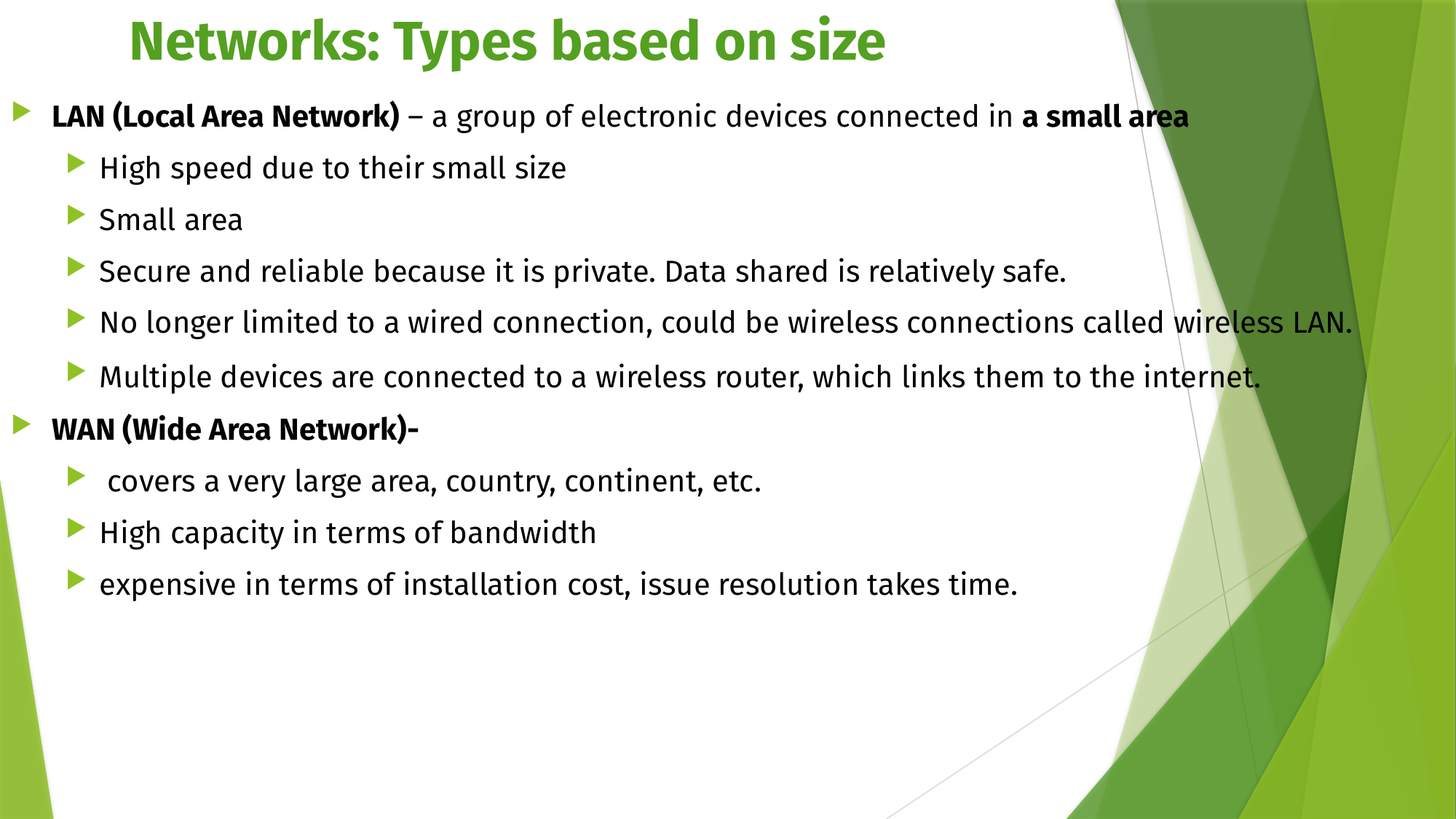

# Networks: Types based on size
LAN (Local Area Network) – a group of electronic devices connected in a small area
High speed due to their small size
Small area
Secure and reliable because it is private. Data shared is relatively safe.
No longer limited to a wired connection, could be wireless connections called wireless LAN.
Multiple devices are connected to a wireless router, which links them to the internet.
WAN (Wide Area Network)-
 covers a very large area, country, continent, etc.
High capacity in terms of bandwidth
expensive in terms of installation cost, issue resolution takes time.